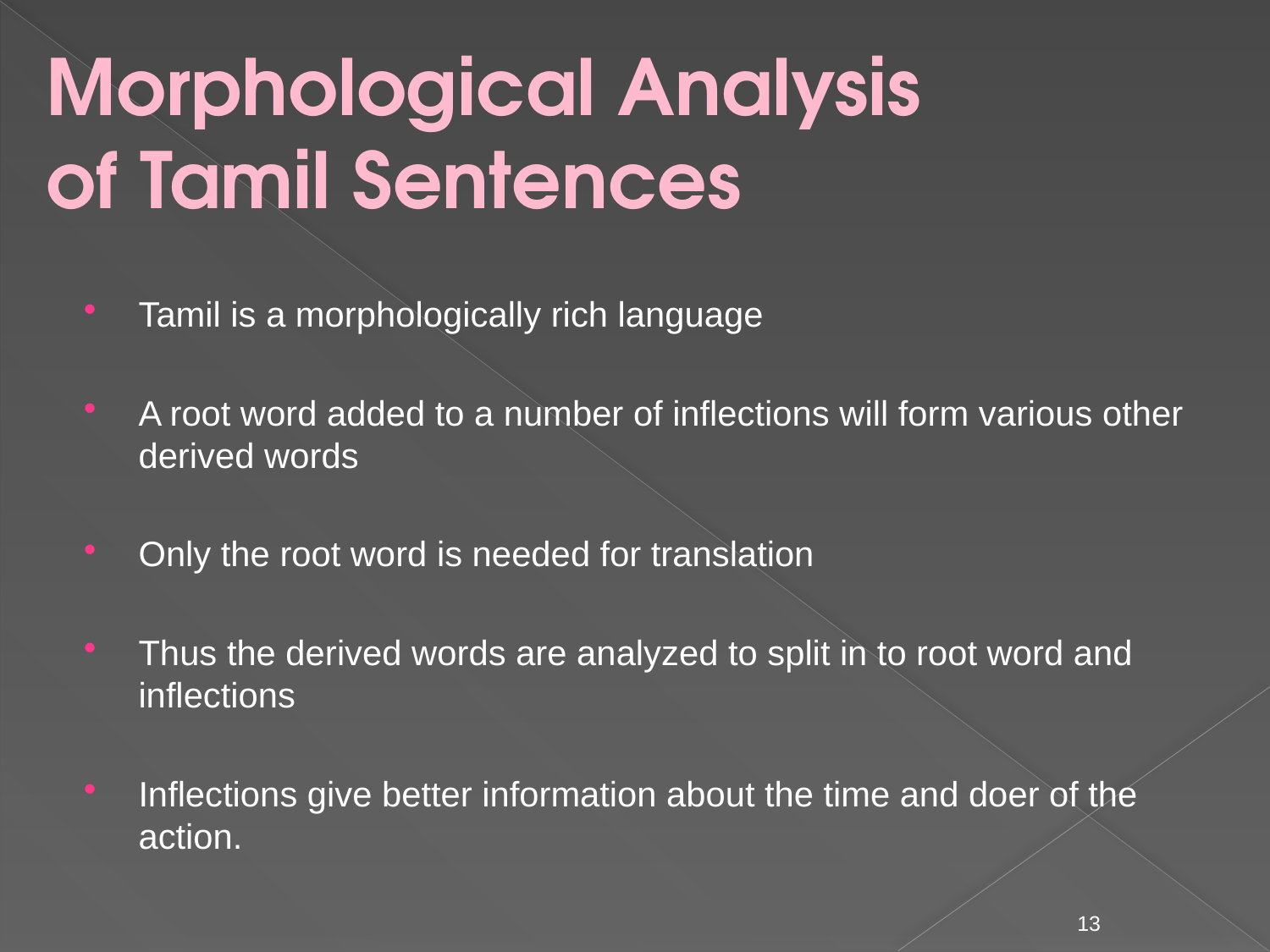

Morphological Analysis
of Tamil Sentences
Tamil is a morphologically rich language

A root word added to a number of inflections will form various other derived words

Only the root word is needed for translation

Thus the derived words are analyzed to split in to root word and inflections

Inflections give better information about the time and doer of the action.
13